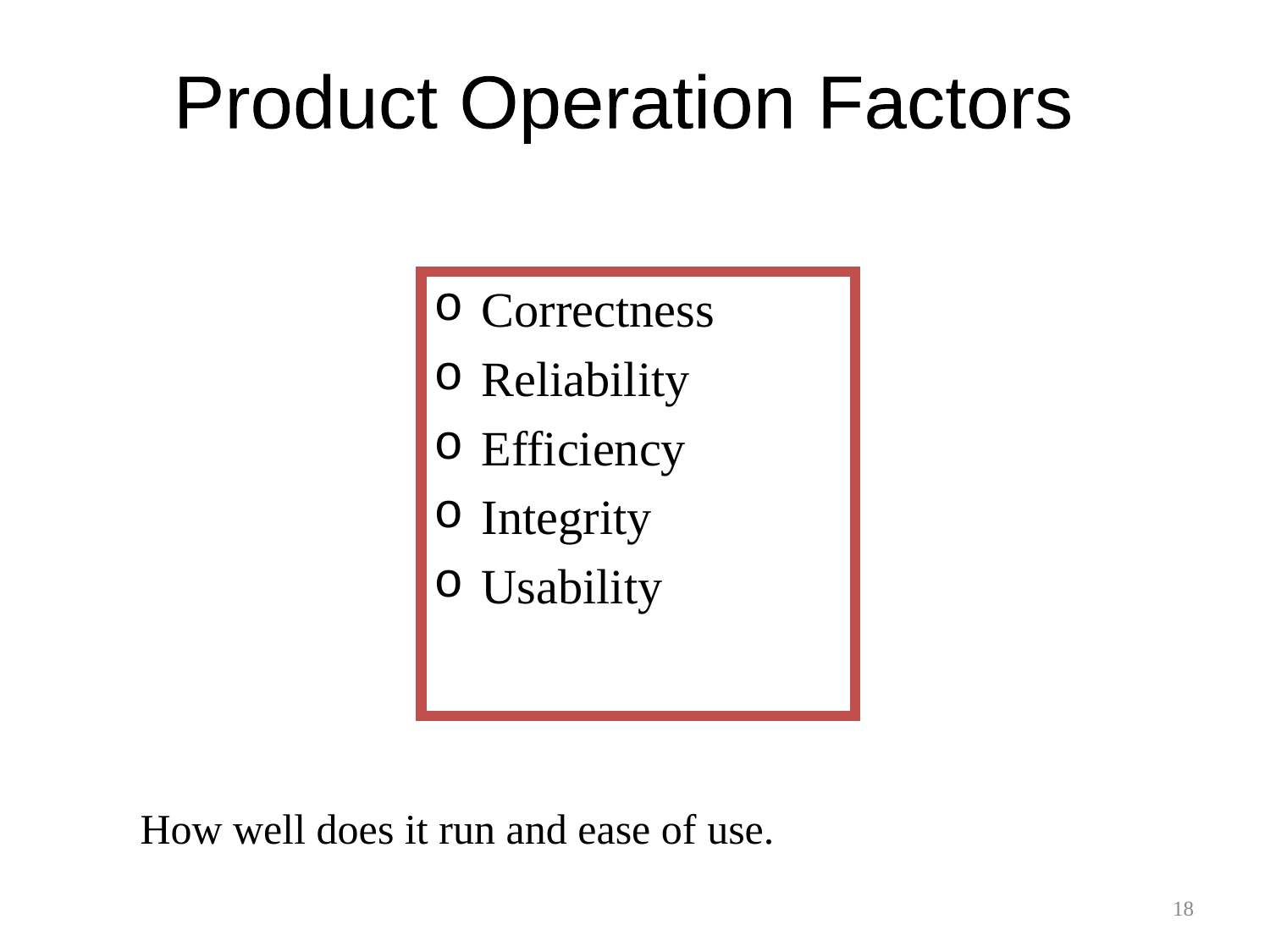

Product Operation Factors
Correctness
Reliability
Efficiency
Integrity
Usability
How well does it run and ease of use.
18